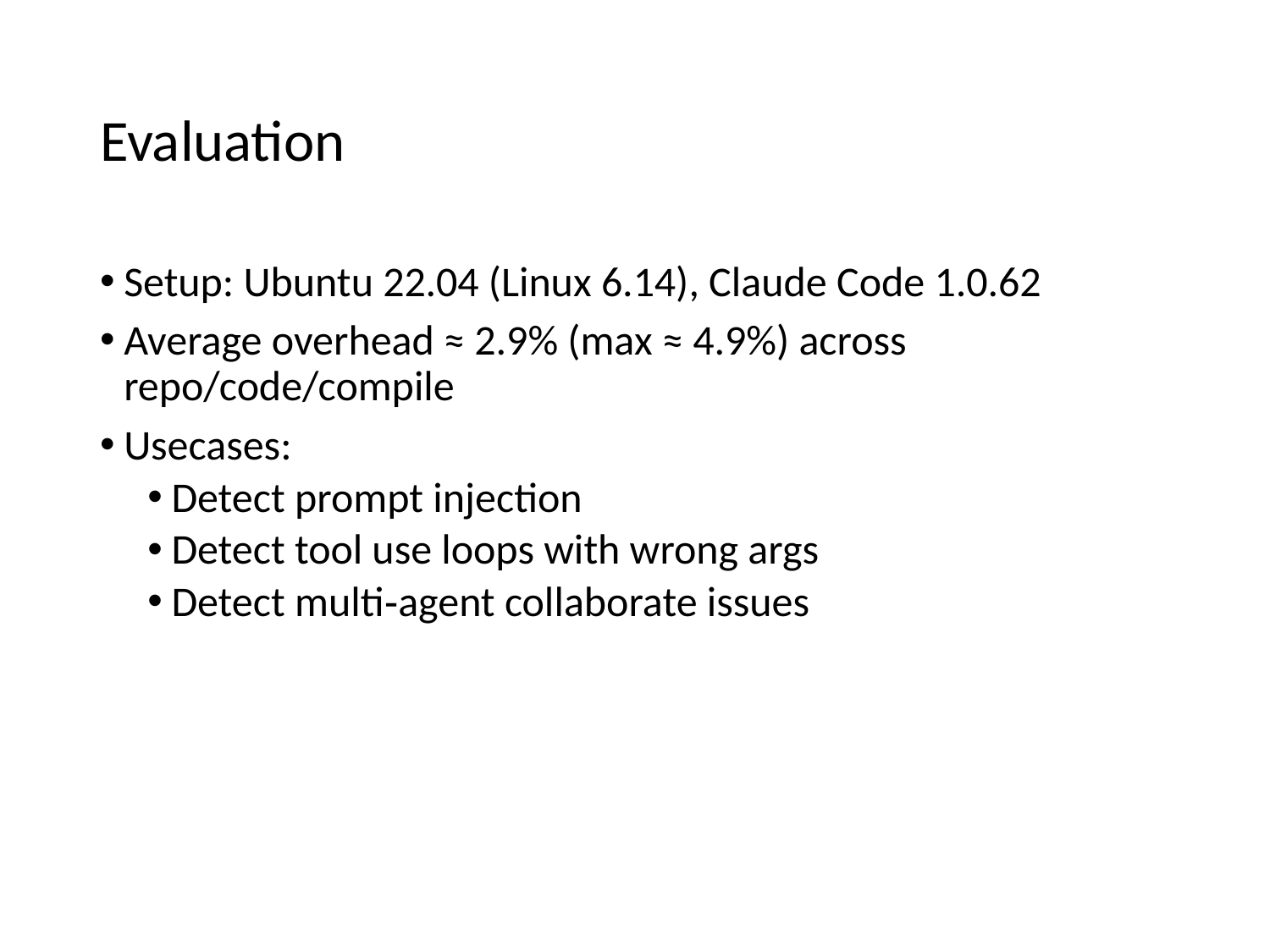

# Evaluation
Setup: Ubuntu 22.04 (Linux 6.14), Claude Code 1.0.62
Average overhead ≈ 2.9% (max ≈ 4.9%) across repo/code/compile
Usecases:
Detect prompt injection
Detect tool use loops with wrong args
Detect multi‑agent collaborate issues